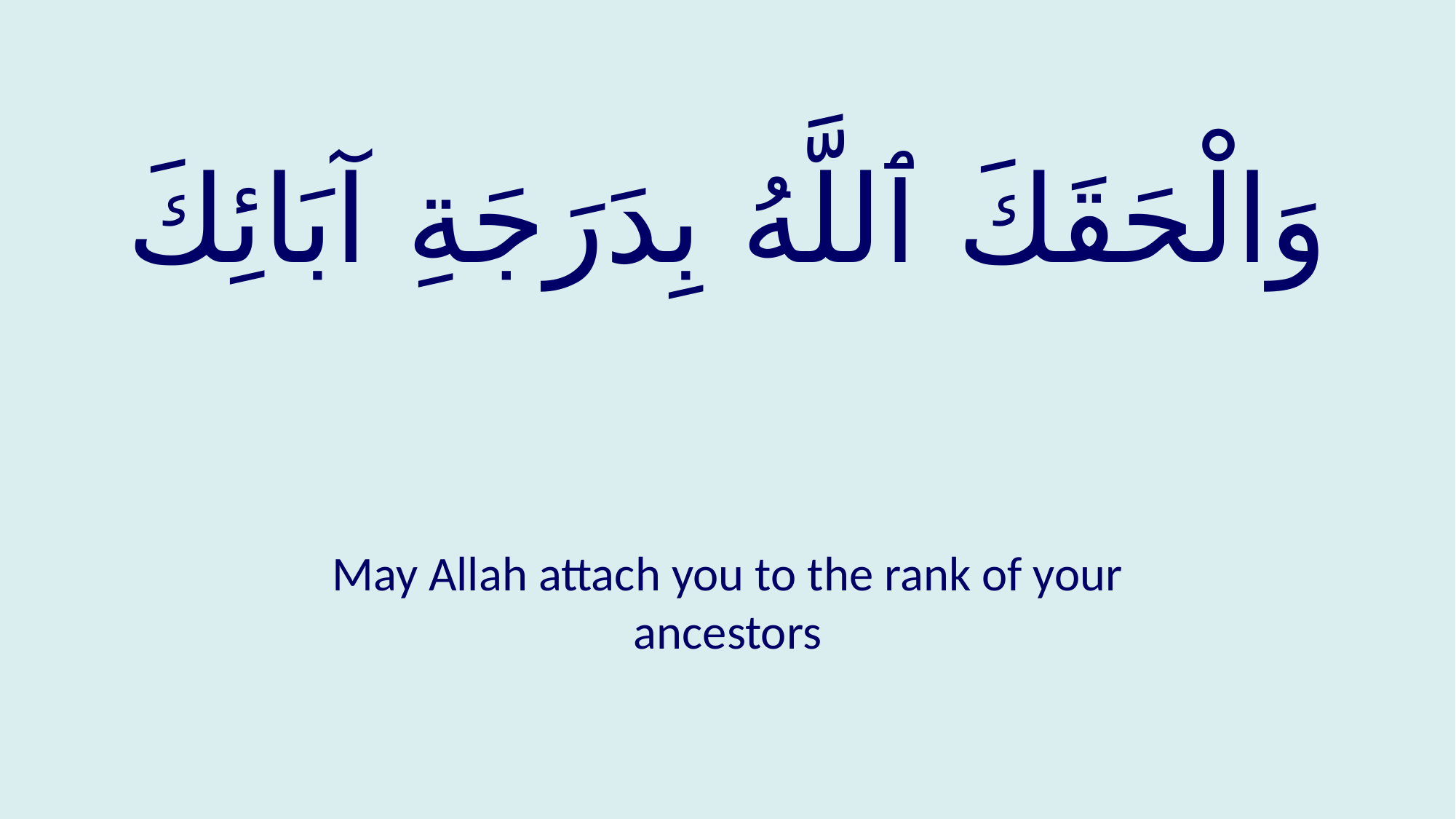

# وَالْحَقَكَ ٱللَّهُ بِدَرَجَةِ آبَائِكَ
May Allah attach you to the rank of your ancestors